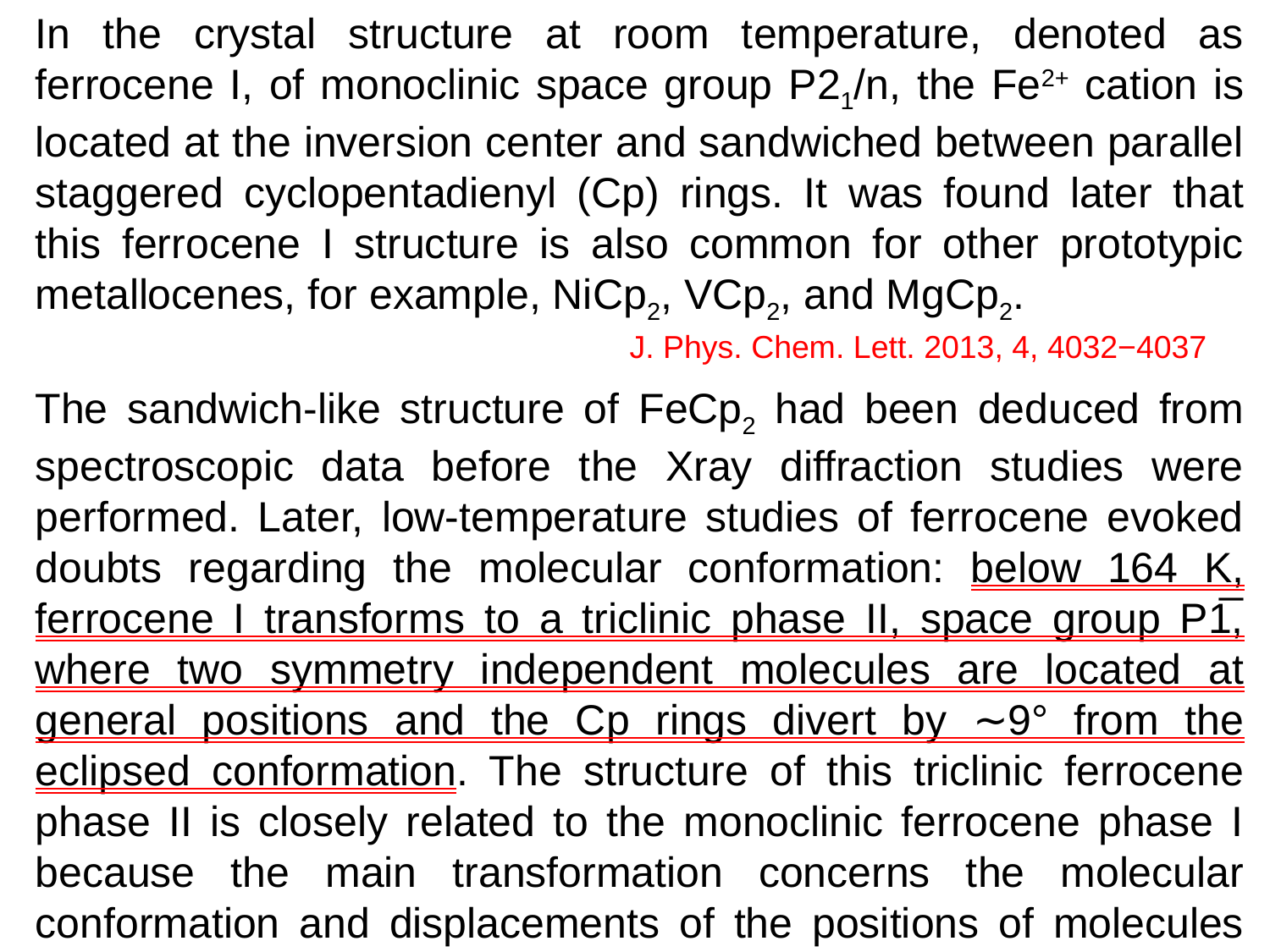

In the crystal structure at room temperature, denoted as ferrocene I, of monoclinic space group P21/n, the Fe2+ cation is located at the inversion center and sandwiched between parallel staggered cyclopentadienyl (Cp) rings. It was found later that this ferrocene I structure is also common for other prototypic metallocenes, for example, NiCp2, VCp2, and MgCp2.
J. Phys. Chem. Lett. 2013, 4, 4032−4037
The sandwich-like structure of FeCp2 had been deduced from spectroscopic data before the Xray diffraction studies were performed. Later, low-temperature studies of ferrocene evoked doubts regarding the molecular conformation: below 164 K, ferrocene I transforms to a triclinic phase II, space group P1̅, where two symmetry independent molecules are located at general positions and the Cp rings divert by ∼9° from the eclipsed conformation. The structure of this triclinic ferrocene phase II is closely related to the monoclinic ferrocene phase I because the main transformation concerns the molecular conformation and displacements of the positions of molecules are small.